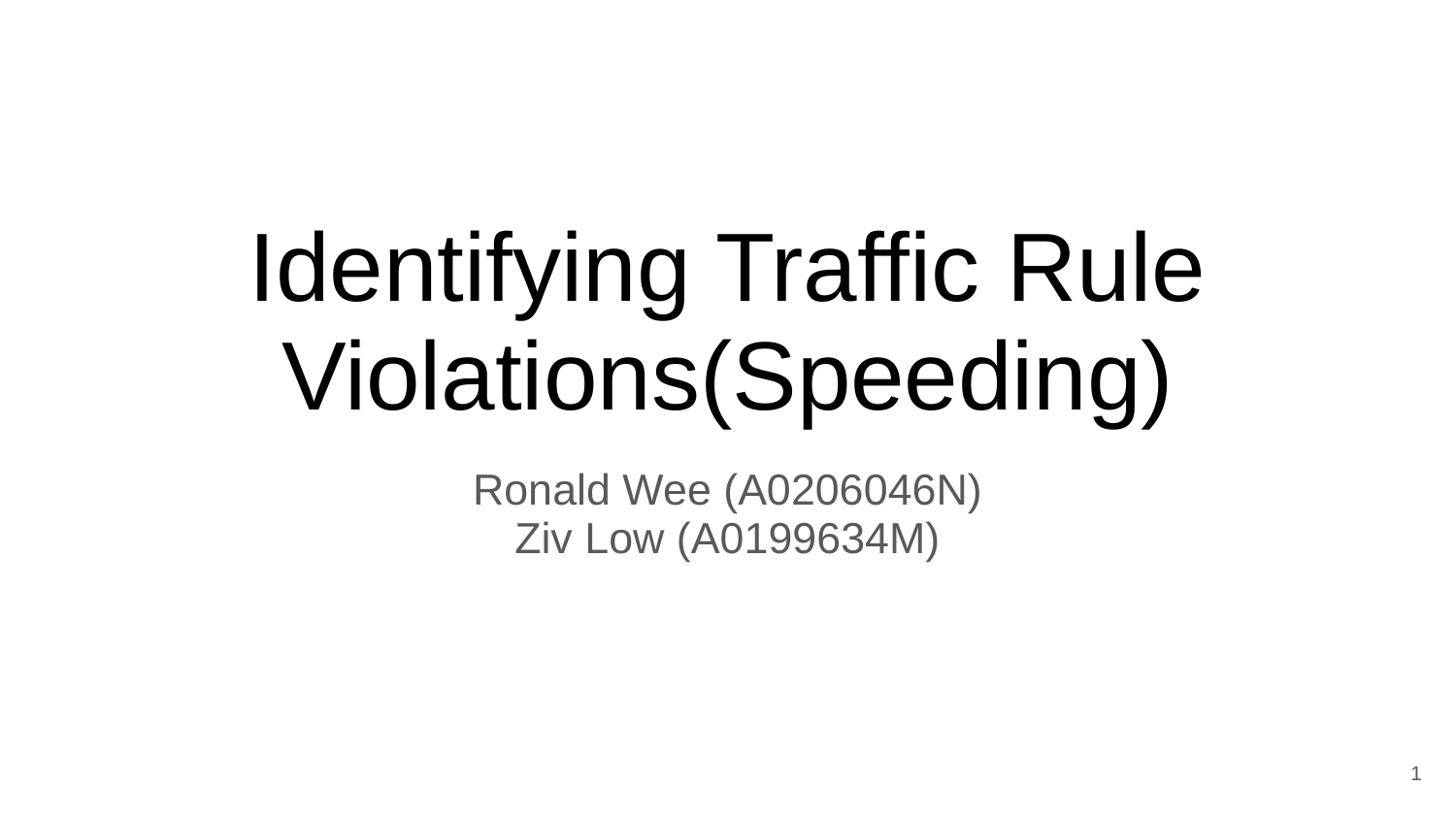

# Identifying Traffic Rule Violations(Speeding)
Ronald Wee (A0206046N)
Ziv Low (A0199634M)
1